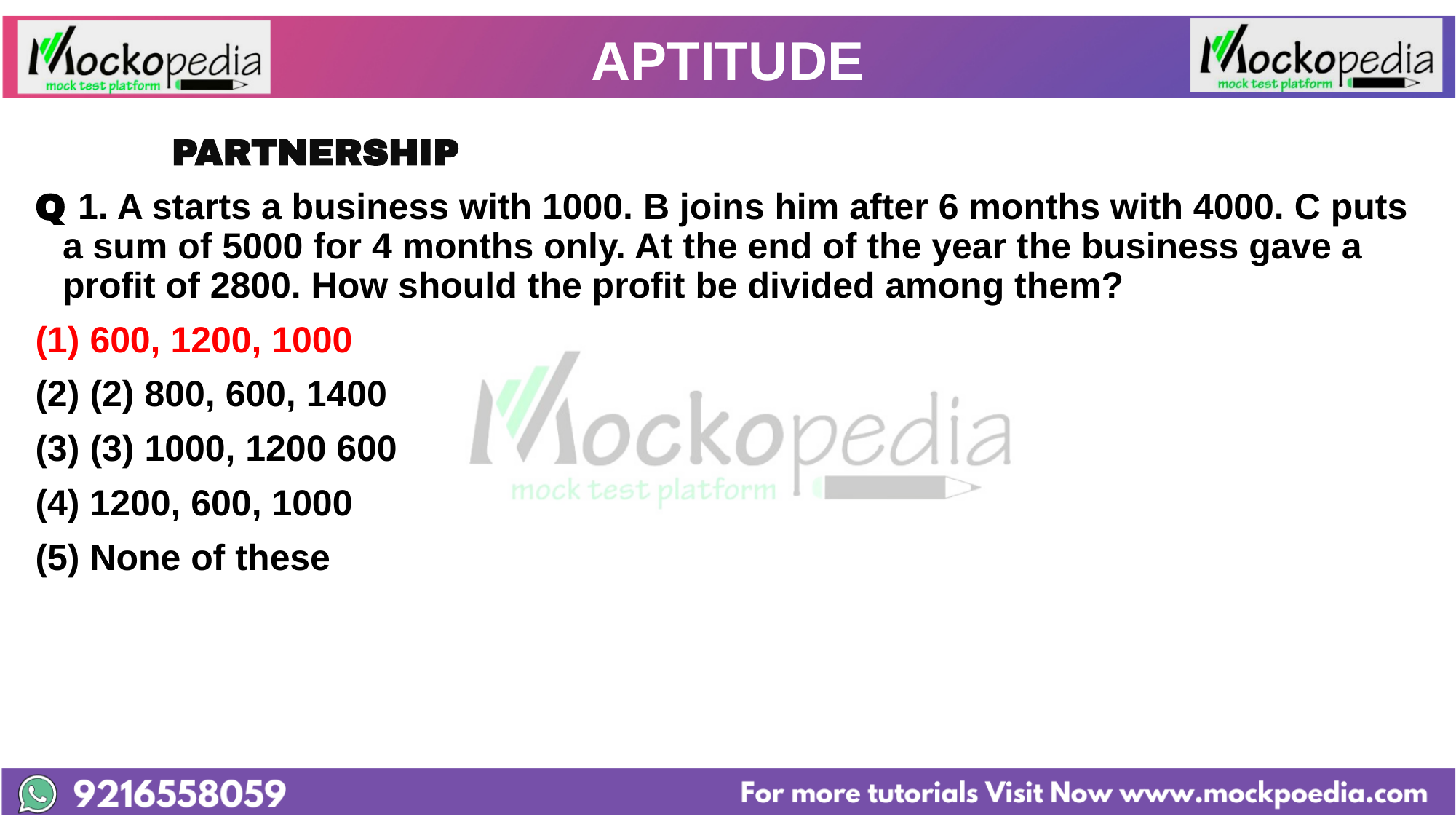

# APTITUDE
		PARTNERSHIP
Q 1. A starts a business with 1000. B joins him after 6 months with 4000. C puts a sum of 5000 for 4 months only. At the end of the year the business gave a profit of 2800. How should the profit be divided among them?
600, 1200, 1000
(2) 800, 600, 1400
(3) 1000, 1200 600
(4) 1200, 600, 1000
(5) None of these